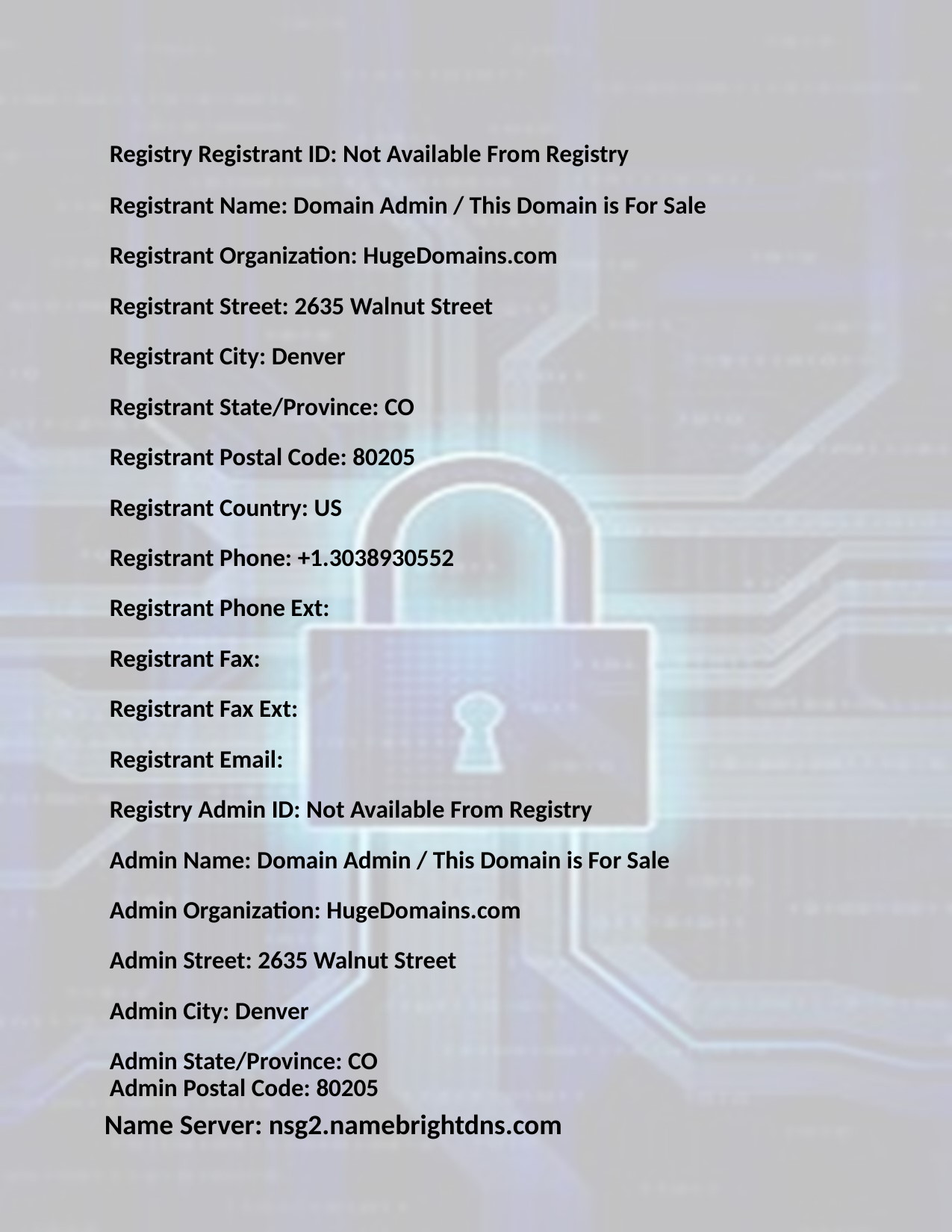

Registry Registrant ID: Not Available From Registry
Registrant Name: Domain Admin / This Domain is For Sale
Registrant Organization: HugeDomains.com
Registrant Street: 2635 Walnut Street
Registrant City: Denver
Registrant State/Province: CO
Registrant Postal Code: 80205
Registrant Country: US
Registrant Phone: +1.3038930552
Registrant Phone Ext:
Registrant Fax:
Registrant Fax Ext:
Registrant Email:
Registry Admin ID: Not Available From Registry
Admin Name: Domain Admin / This Domain is For Sale
Admin Organization: HugeDomains.com
Admin Street: 2635 Walnut Street
Admin City: Denver
Admin State/Province: CO
Admin Postal Code: 80205
Name Server: nsg2.namebrightdns.com